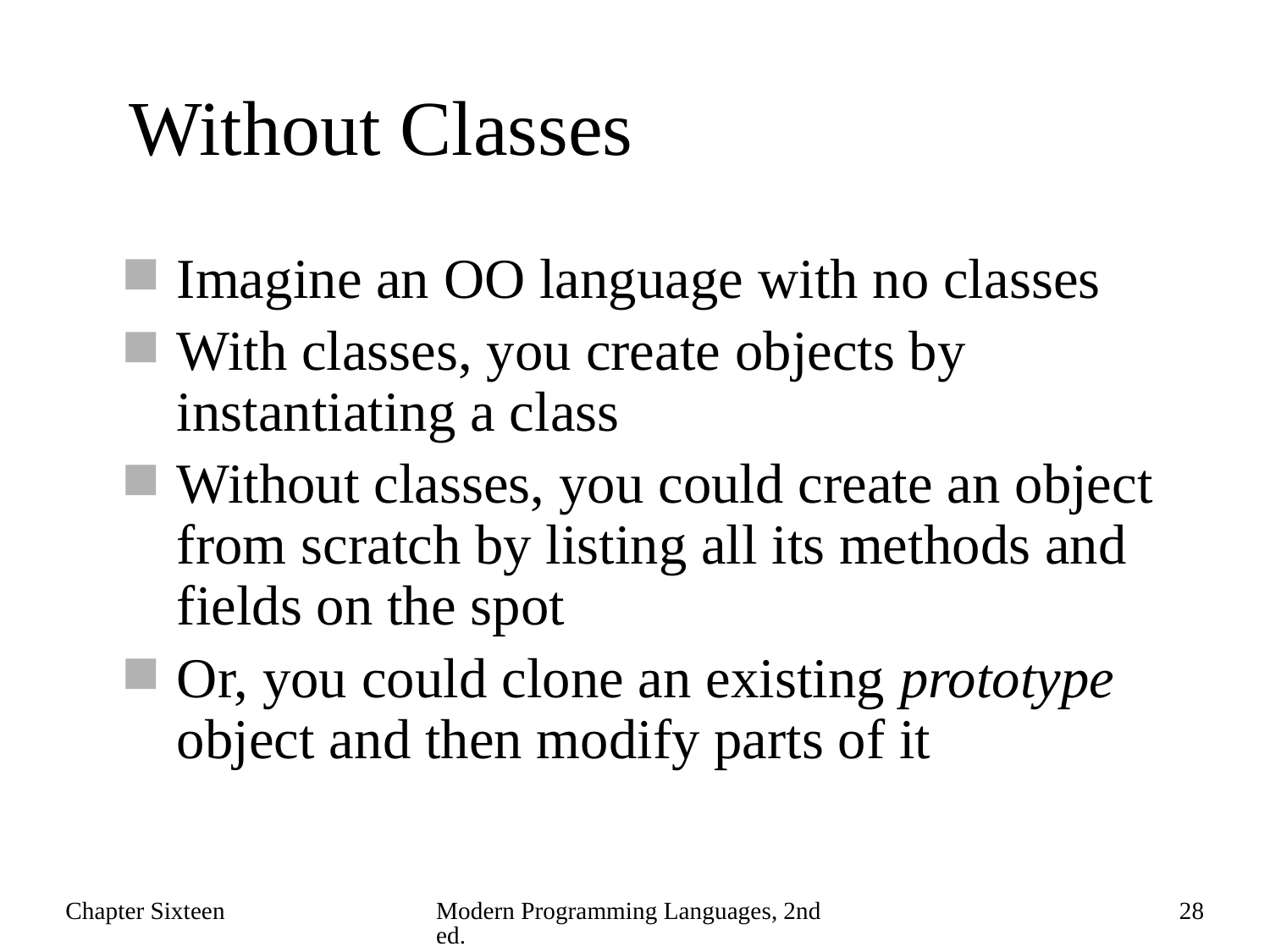

# Without Classes
Imagine an OO language with no classes
With classes, you create objects by instantiating a class
Without classes, you could create an object from scratch by listing all its methods and fields on the spot
Or, you could clone an existing prototype object and then modify parts of it
Chapter Sixteen
Modern Programming Languages, 2nd ed.
28